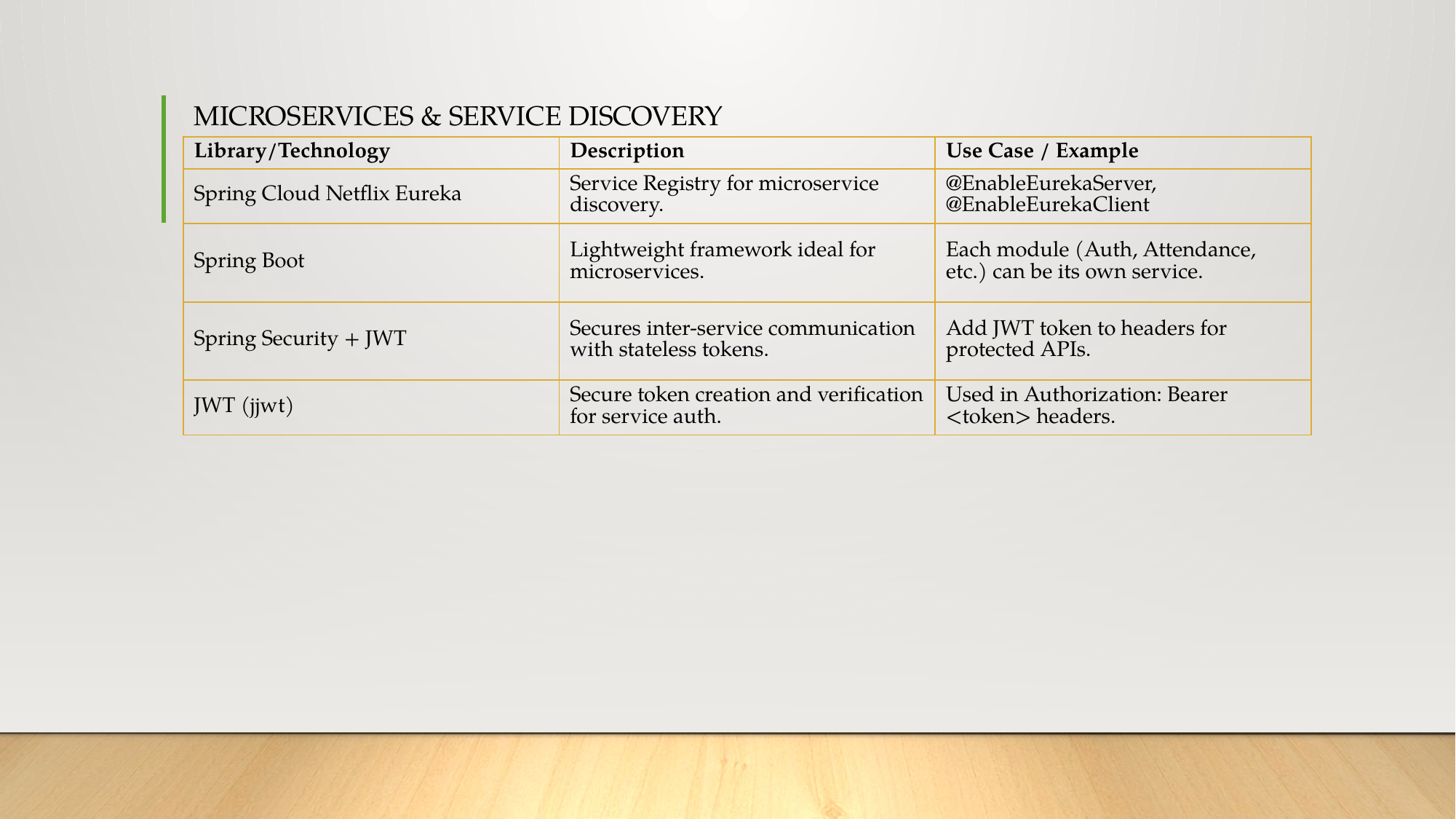

# MICROSERVICES & SERVICE DISCOVERY
| Library/Technology | Description | Use Case / Example |
| --- | --- | --- |
| Spring Cloud Netflix Eureka | Service Registry for microservice discovery. | @EnableEurekaServer, @EnableEurekaClient |
| Spring Boot | Lightweight framework ideal for microservices. | Each module (Auth, Attendance, etc.) can be its own service. |
| Spring Security + JWT | Secures inter-service communication with stateless tokens. | Add JWT token to headers for protected APIs. |
| JWT (jjwt) | Secure token creation and verification for service auth. | Used in Authorization: Bearer <token> headers. |